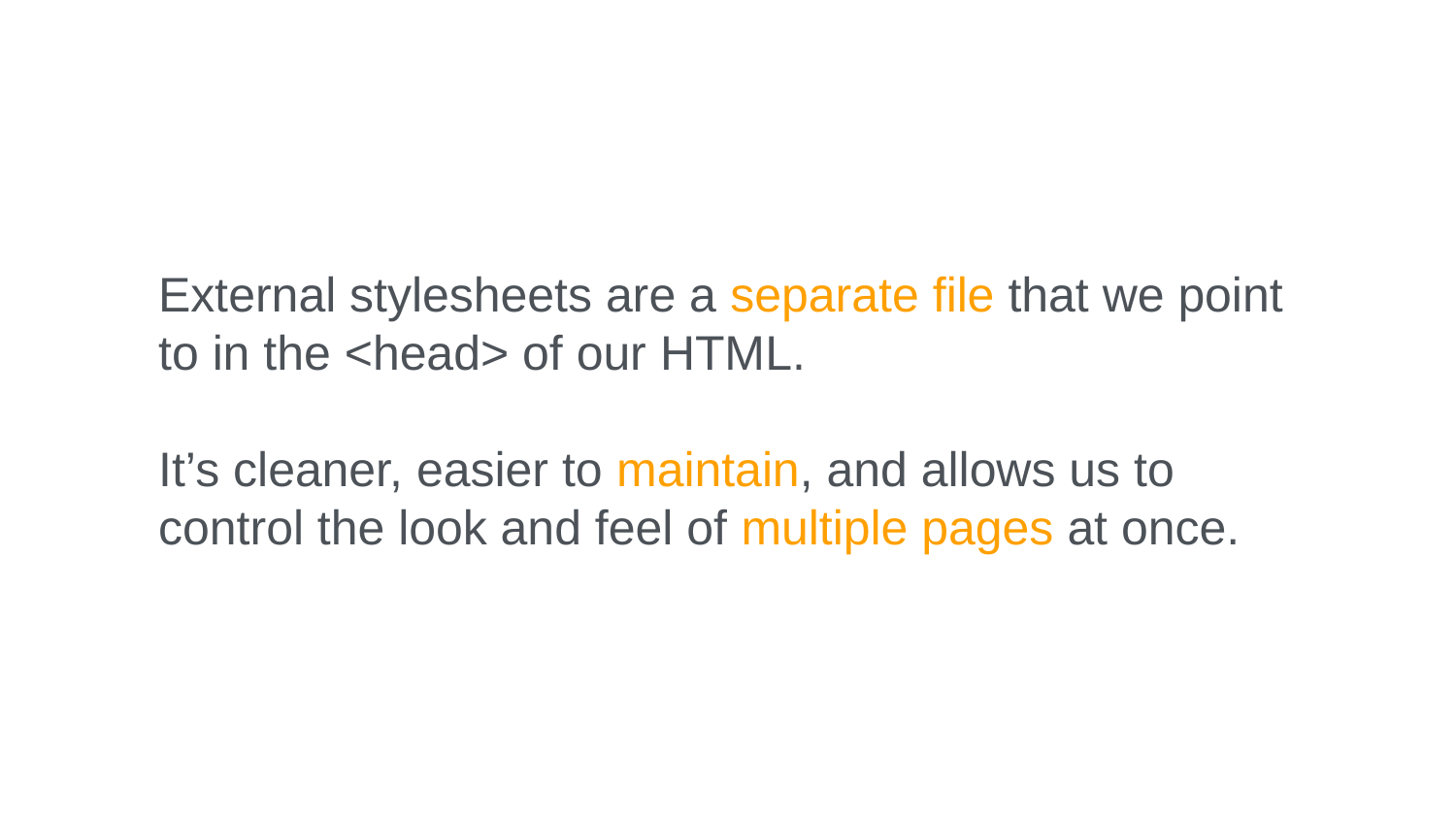

External stylesheets are a separate file that we point to in the <head> of our HTML.

It’s cleaner, easier to maintain, and allows us to control the look and feel of multiple pages at once.